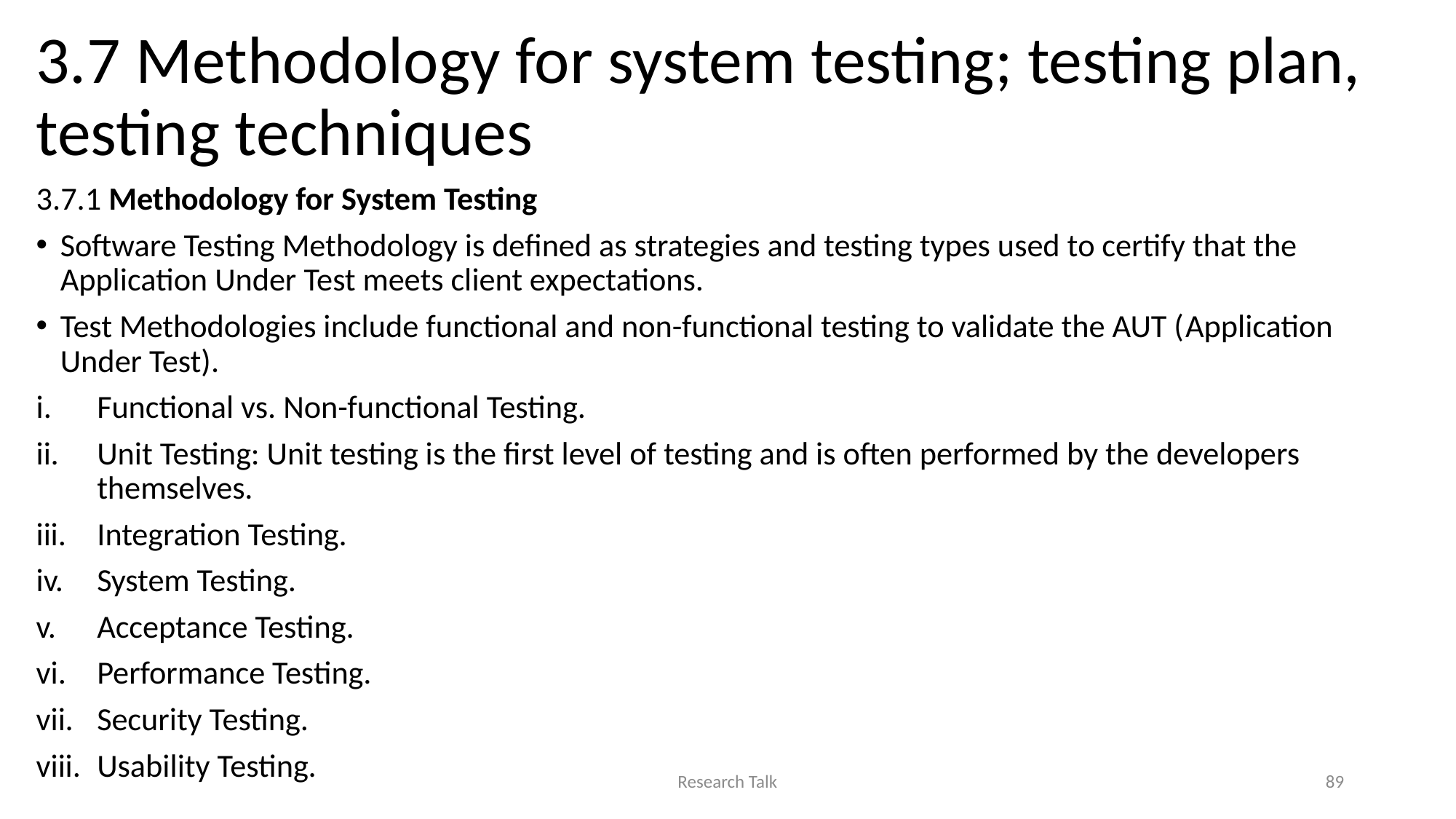

# 3.7 Methodology for system testing; testing plan, testing techniques
3.7.1 Methodology for System Testing
Software Testing Methodology is defined as strategies and testing types used to certify that the Application Under Test meets client expectations.
Test Methodologies include functional and non-functional testing to validate the AUT (Application Under Test).
Functional vs. Non-functional Testing.
Unit Testing: Unit testing is the first level of testing and is often performed by the developers themselves.
Integration Testing.
System Testing.
Acceptance Testing.
Performance Testing.
Security Testing.
Usability Testing.

Research Talk
89